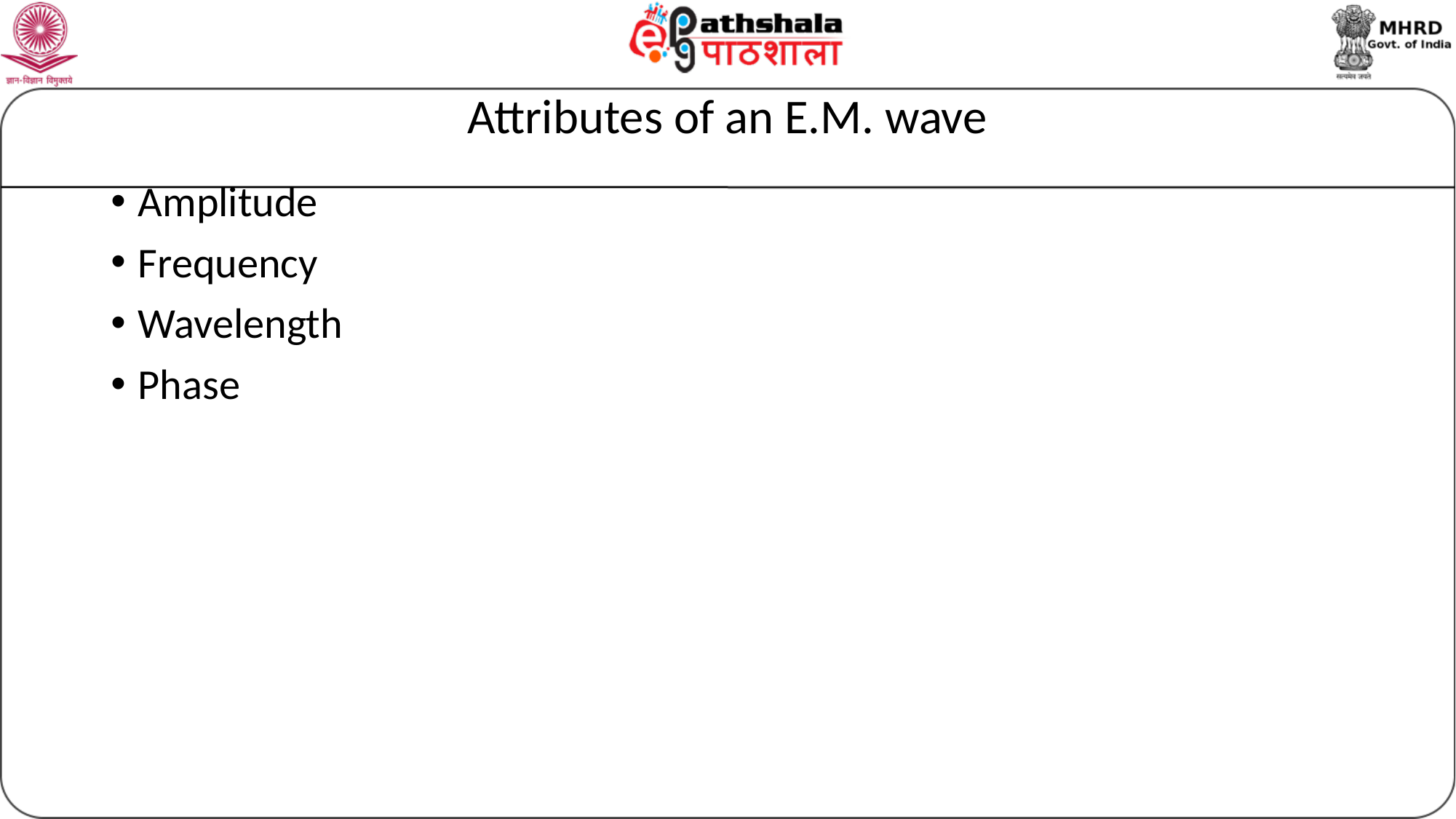

# Attributes of an E.M. wave
Amplitude
Frequency
Wavelength
Phase